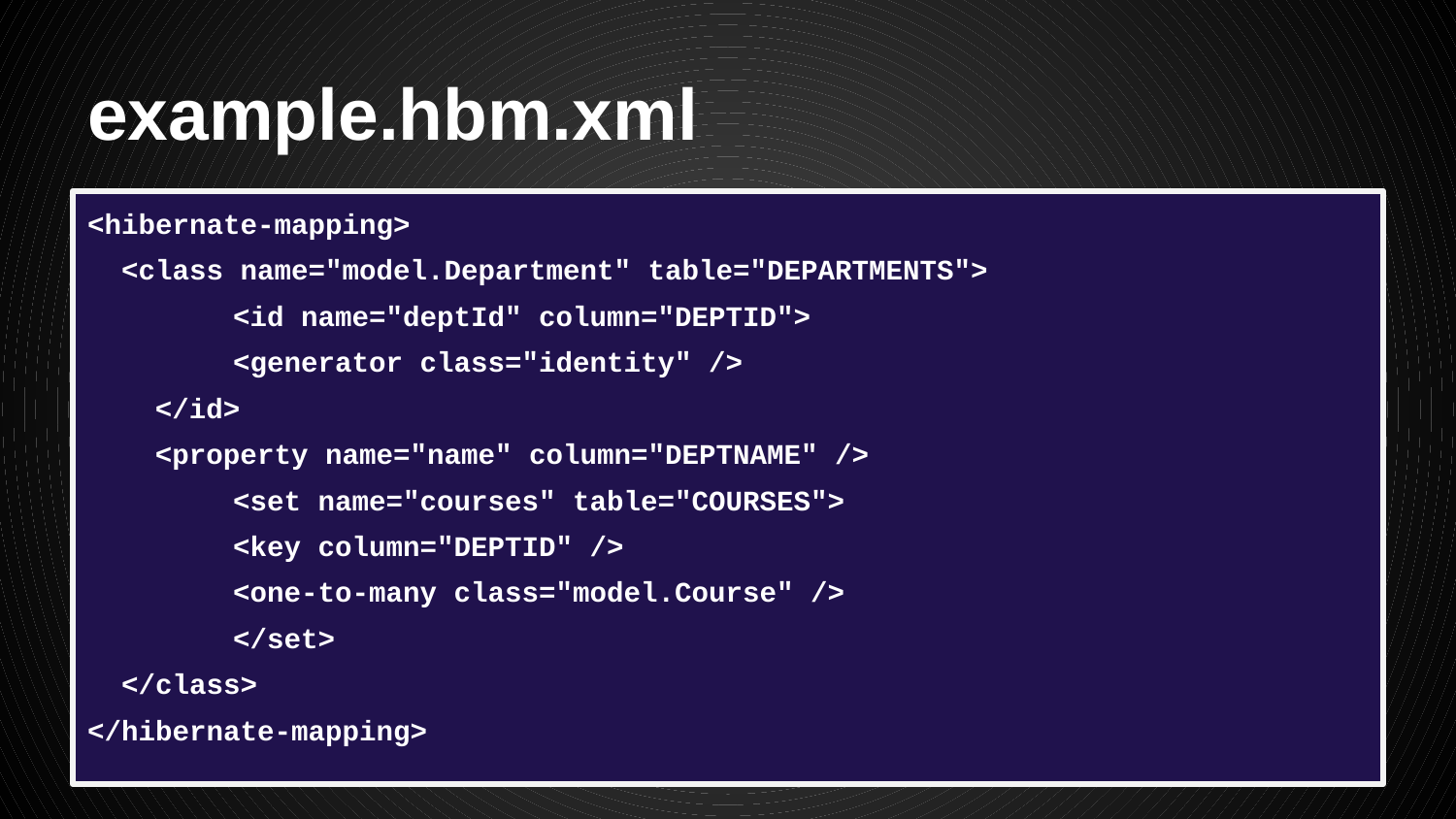

# example.hbm.xml
<hibernate-mapping>
  <class name="model.Department" table="DEPARTMENTS">
	<id name="deptId" column="DEPTID">
  	<generator class="identity" />
    </id>
    <property name="name" column="DEPTNAME" />
	<set name="courses" table="COURSES">
  	<key column="DEPTID" />
  	<one-to-many class="model.Course" />
	</set>
  </class>
</hibernate-mapping>